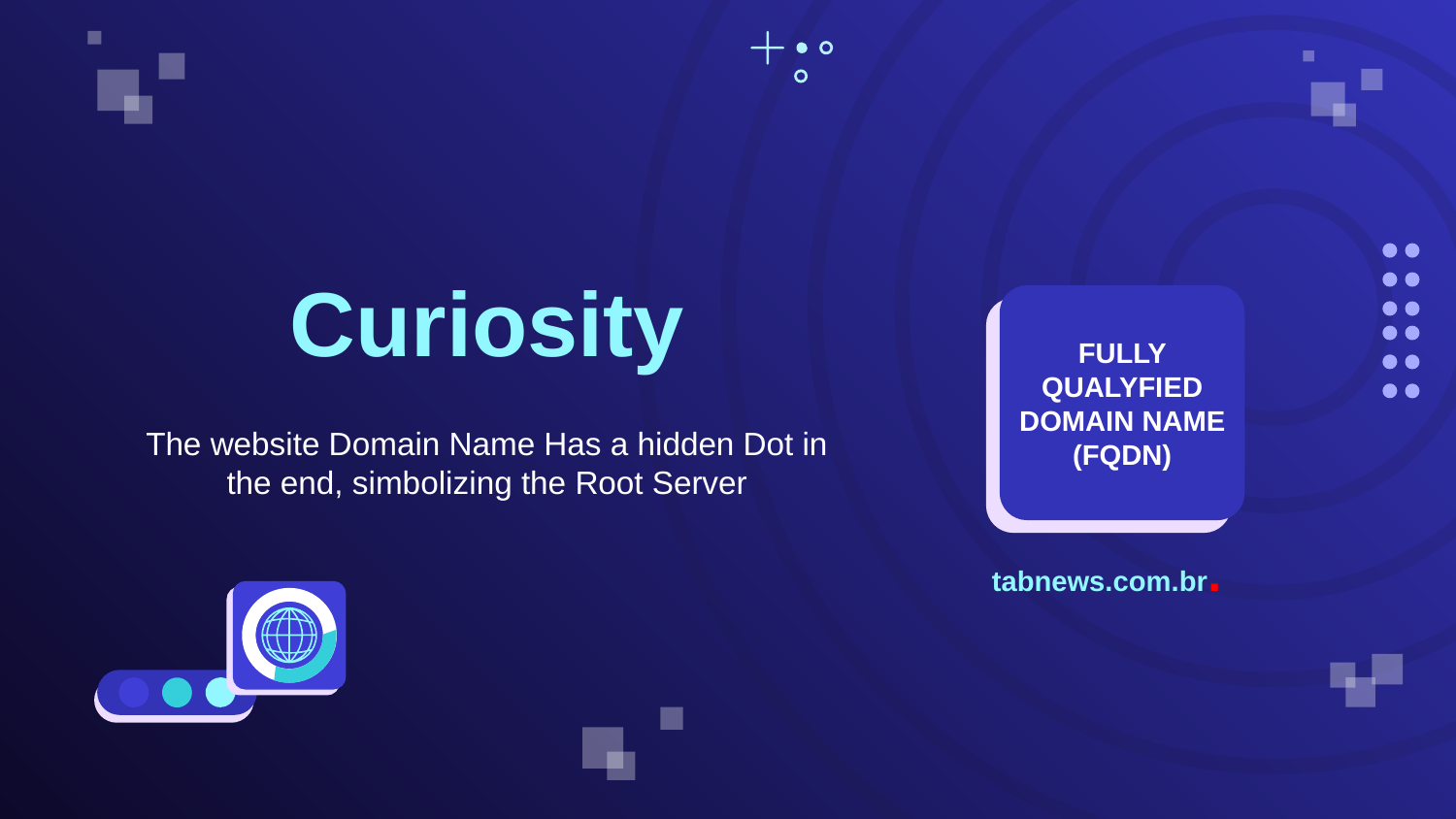

# Curiosity
FULLY QUALYFIED DOMAIN NAME (FQDN)

The website Domain Name Has a hidden Dot in the end, simbolizing the Root Server
tabnews.com.br.